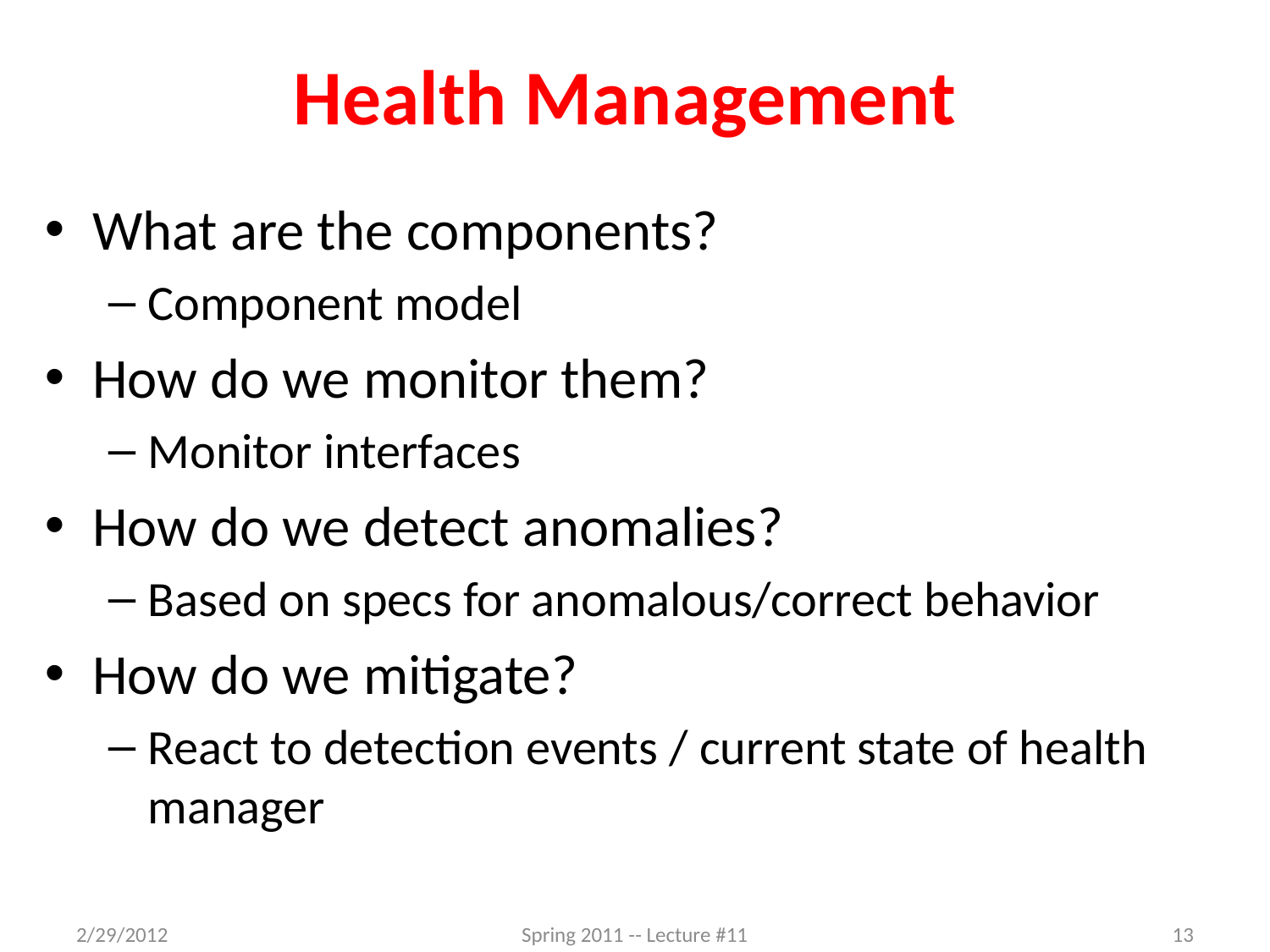

# Health Management
What are the components?
Component model
How do we monitor them?
Monitor interfaces
How do we detect anomalies?
Based on specs for anomalous/correct behavior
How do we mitigate?
React to detection events / current state of health manager
2/29/2012
Spring 2011 -- Lecture #11
13